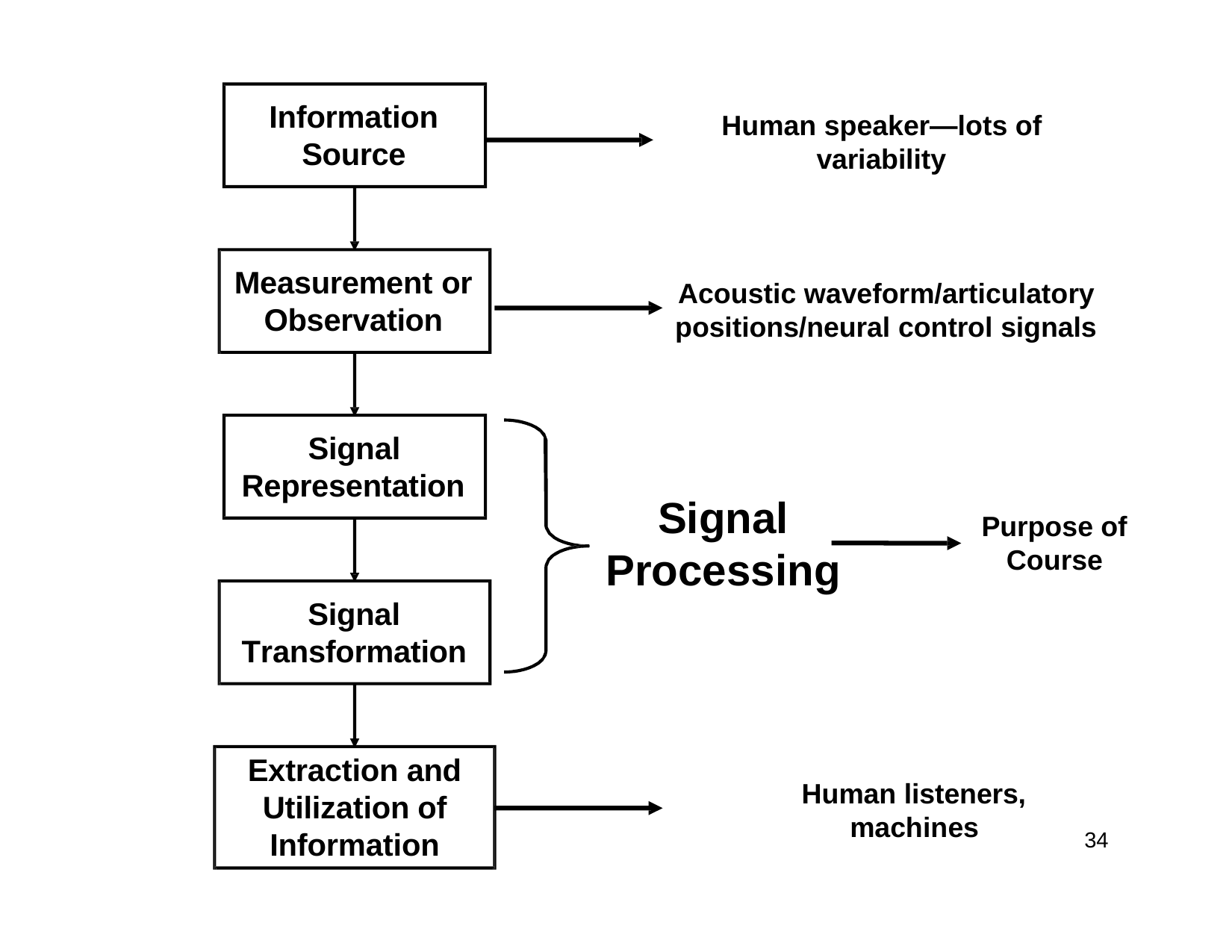

Information Source
Human speaker—lots of variability

Measurement or Observation
Acoustic waveform/articulatory positions/neural control signals

Signal Representation
Signal Processing
Purpose of Course

Signal Transformation

Extraction and Utilization of Information
Human listeners, machines

34